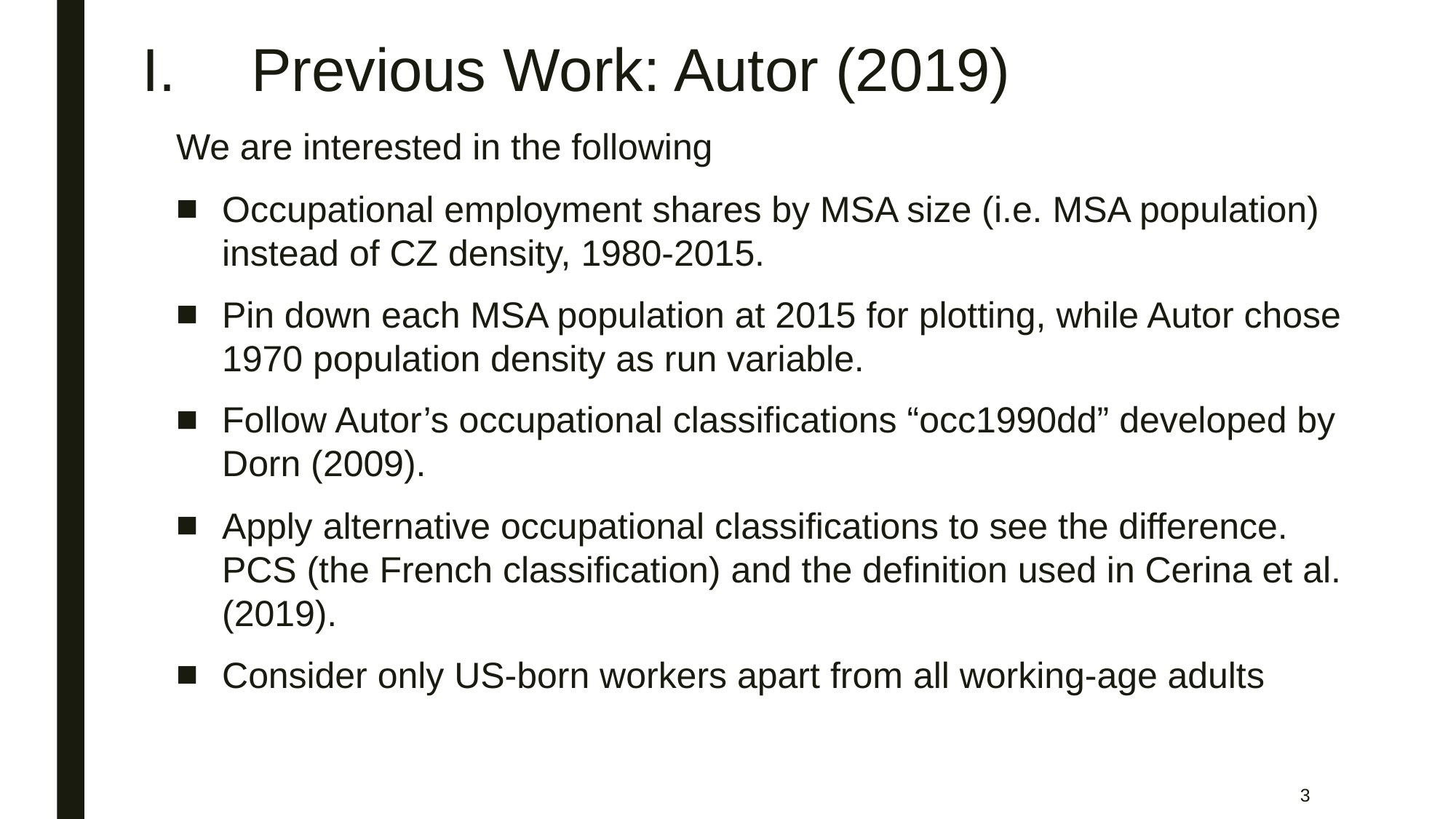

# I.	Previous Work: Autor (2019)
We are interested in the following
Occupational employment shares by MSA size (i.e. MSA population) instead of CZ density, 1980-2015.
Pin down each MSA population at 2015 for plotting, while Autor chose 1970 population density as run variable.
Follow Autor’s occupational classifications “occ1990dd” developed by Dorn (2009).
Apply alternative occupational classifications to see the difference. PCS (the French classification) and the definition used in Cerina et al. (2019).
Consider only US-born workers apart from all working-age adults
3